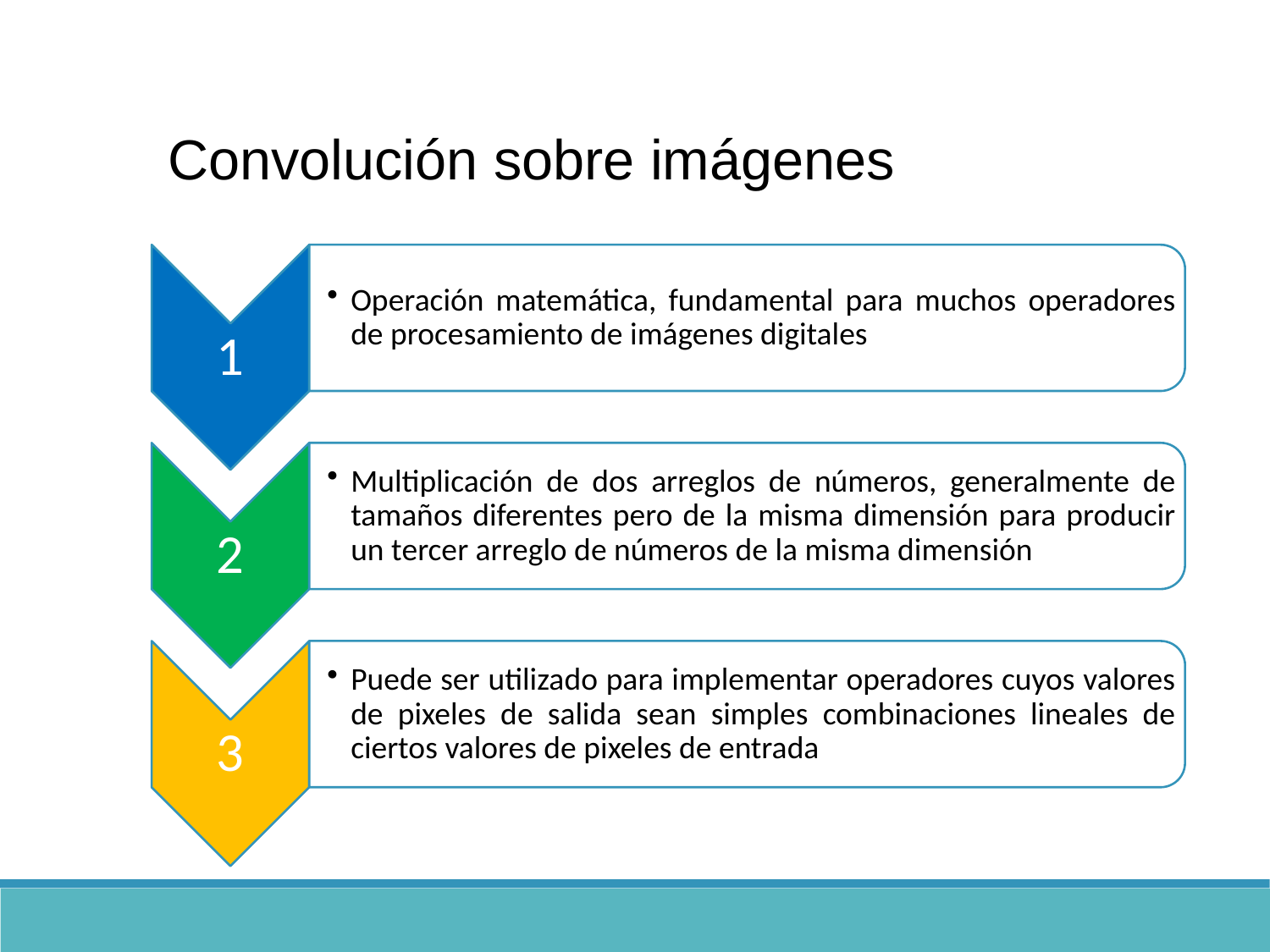

Convolución sobre imágenes
1
Operación matemática, fundamental para muchos operadores de procesamiento de imágenes digitales
2
Multiplicación de dos arreglos de números, generalmente de tamaños diferentes pero de la misma dimensión para producir un tercer arreglo de números de la misma dimensión
3
Puede ser utilizado para implementar operadores cuyos valores de pixeles de salida sean simples combinaciones lineales de ciertos valores de pixeles de entrada